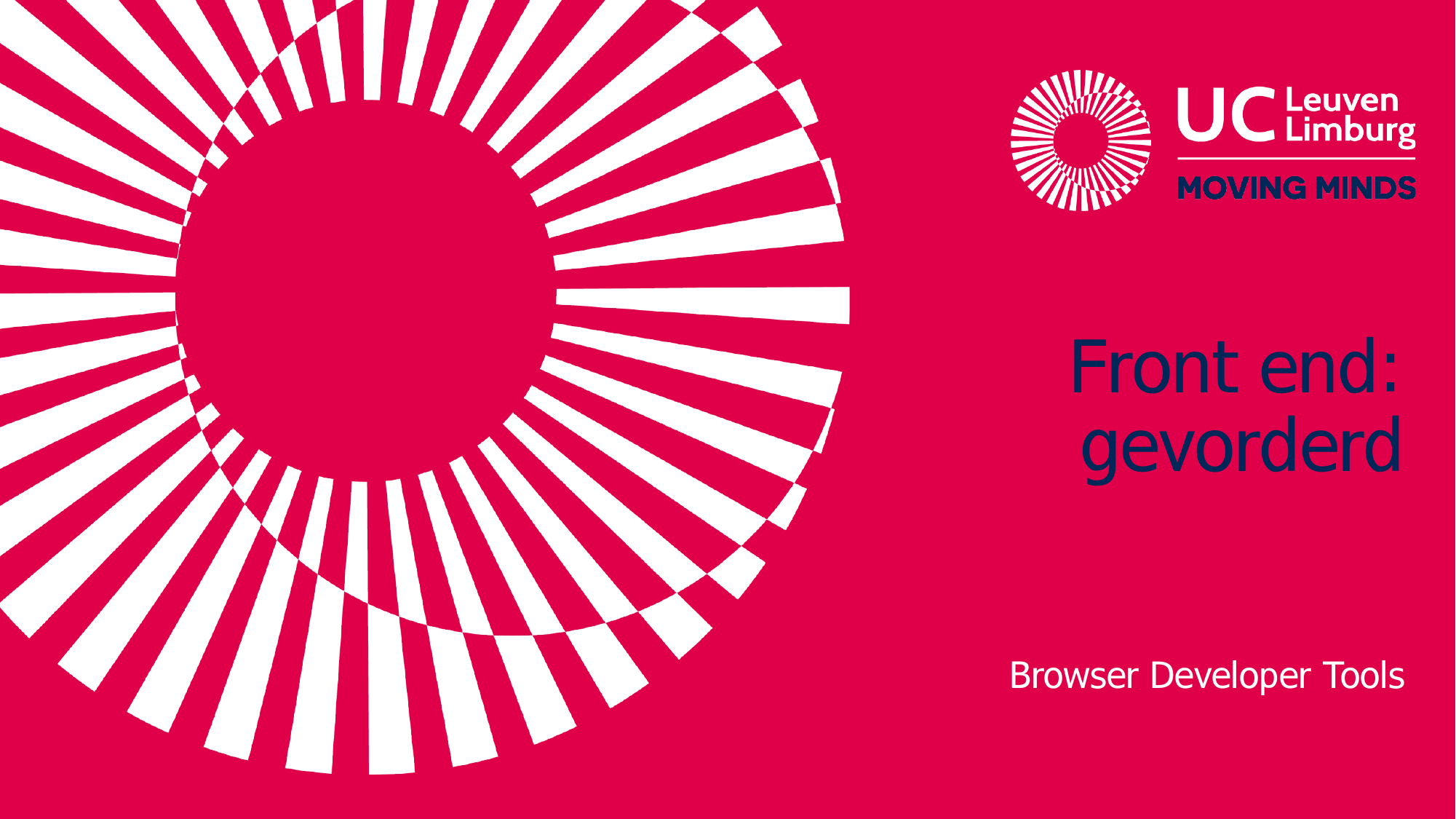

# Front end: gevorderd
Browser Developer Tools